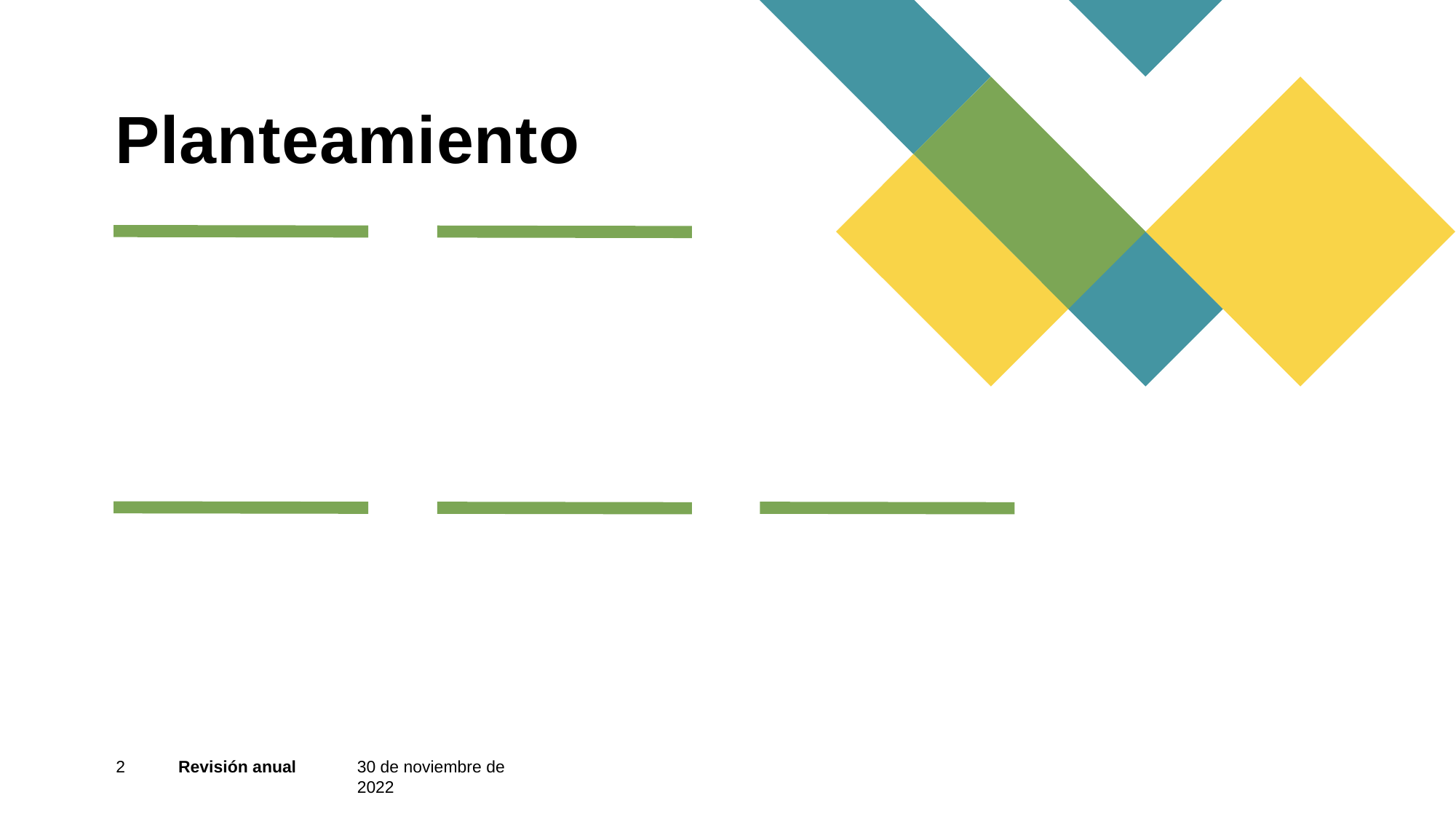

# Planteamiento

2
Revisión anual
30 de noviembre de 2022